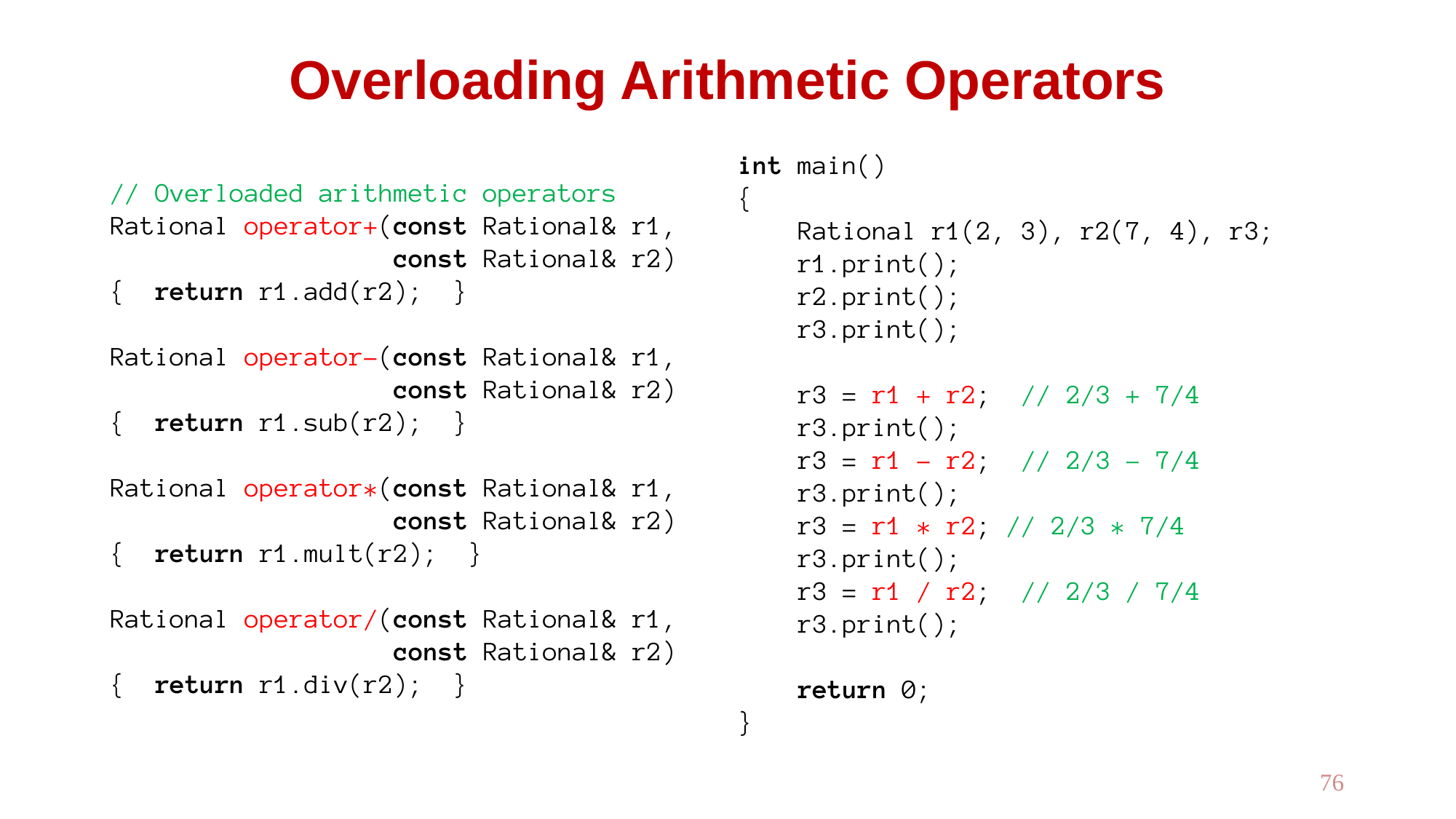

# Overloading Arithmetic Operators

int main()
{
    Rational r1(2, 3), r2(7, 4), r3;
    r1.print();
    r2.print();
    r3.print();

    r3 = r1 + r2;  // 2/3 + 7/4
    r3.print();
    r3 = r1 - r2;  // 2/3 – 7/4
    r3.print();
    r3 = r1 * r2; // 2/3 * 7/4
    r3.print();
    r3 = r1 / r2;  // 2/3 / 7/4
    r3.print();

    return 0;
}
// Overloaded arithmetic operators
Rational operator+(const Rational& r1,
                   const Rational& r2)
{  return r1.add(r2);  }

Rational operator-(const Rational& r1,
                   const Rational& r2)
{  return r1.sub(r2);  }

Rational operator*(const Rational& r1,
                   const Rational& r2)
{  return r1.mult(r2);  }

Rational operator/(const Rational& r1,
                   const Rational& r2)
{  return r1.div(r2);  }
76